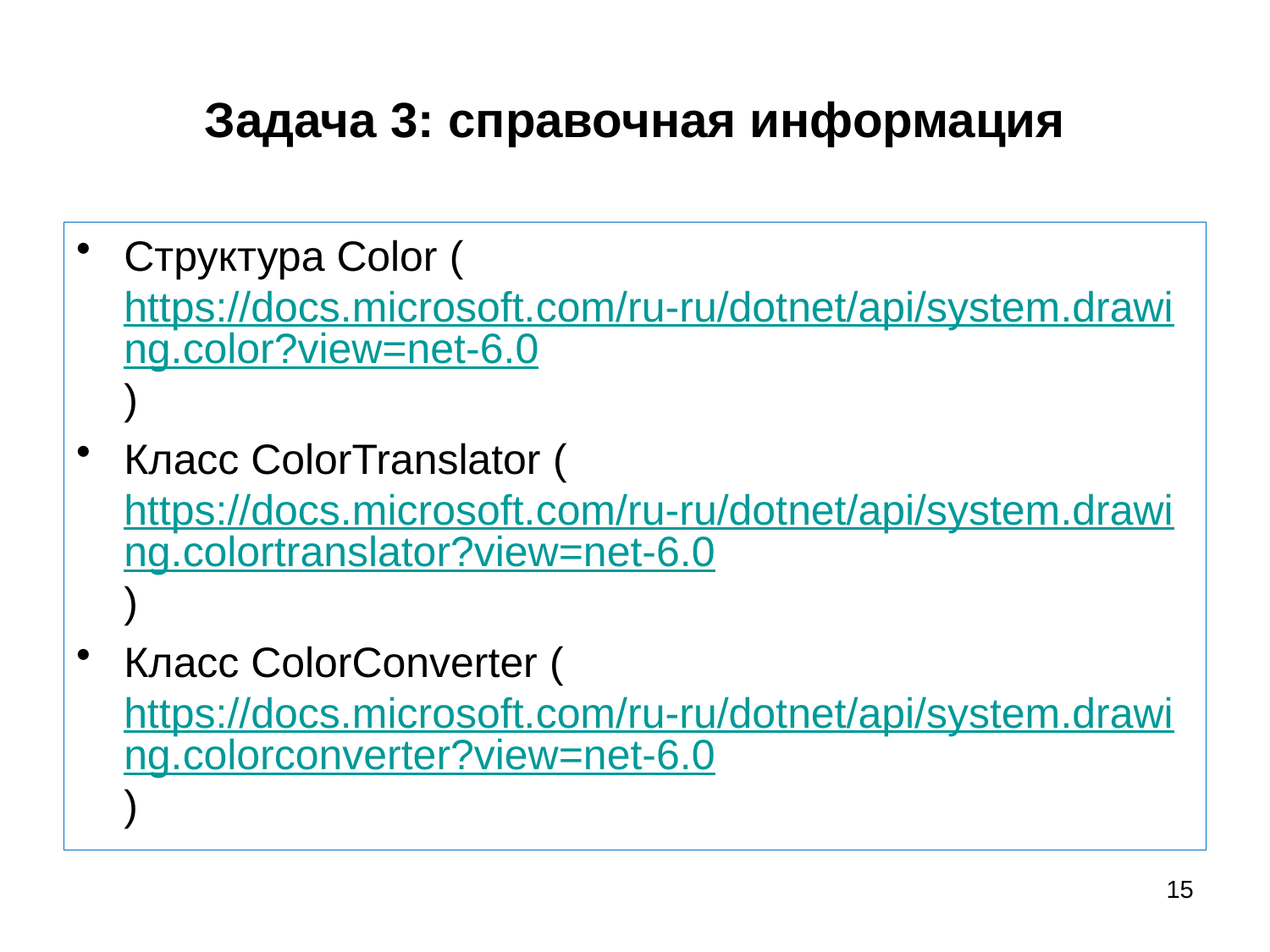

# Задача 3: справочная информация
Структура Color (https://docs.microsoft.com/ru-ru/dotnet/api/system.drawing.color?view=net-6.0)
Класс ColorTranslator (https://docs.microsoft.com/ru-ru/dotnet/api/system.drawing.colortranslator?view=net-6.0)
Класс ColorConverter (https://docs.microsoft.com/ru-ru/dotnet/api/system.drawing.colorconverter?view=net-6.0)

15